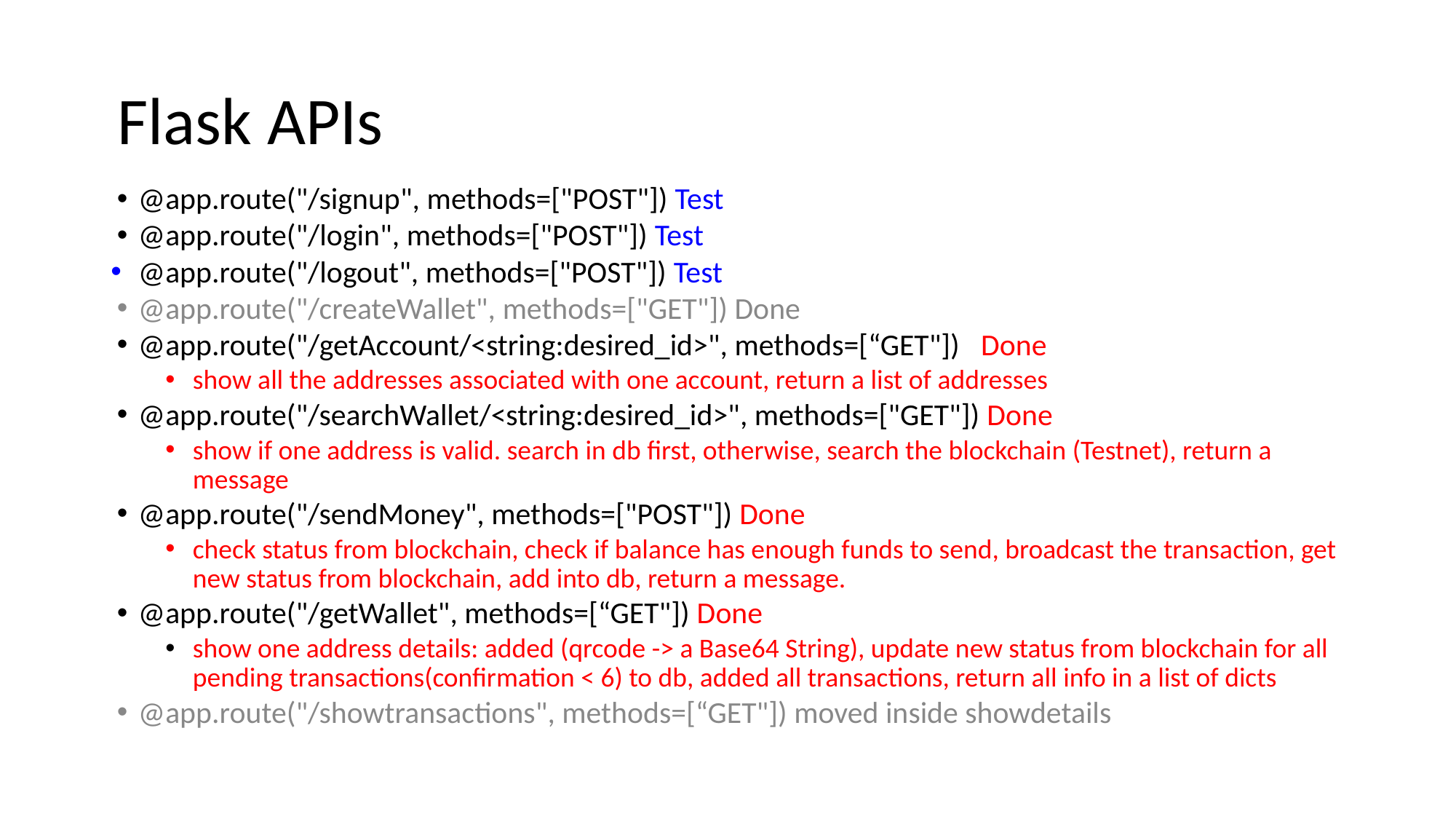

# Flask APIs

@app.route("/signup", methods=["POST"]) Test
@app.route("/login", methods=["POST"]) Test
@app.route("/logout", methods=["POST"]) Test
@app.route("/createWallet", methods=["GET"]) Done
@app.route("/getAccount/<string:desired_id>", methods=[“GET"])   Done
show all the addresses associated with one account, return a list of addresses
@app.route("/searchWallet/<string:desired_id>", methods=["GET"]) Done
show if one address is valid. search in db first, otherwise, search the blockchain (Testnet), return a message
@app.route("/sendMoney", methods=["POST"]) Done
check status from blockchain, check if balance has enough funds to send, broadcast the transaction, get new status from blockchain, add into db, return a message.
@app.route("/getWallet", methods=[“GET"]) Done
show one address details: added (qrcode -> a Base64 String), update new status from blockchain for all pending transactions(confirmation < 6) to db, added all transactions, return all info in a list of dicts
@app.route("/showtransactions", methods=[“GET"]) moved inside showdetails